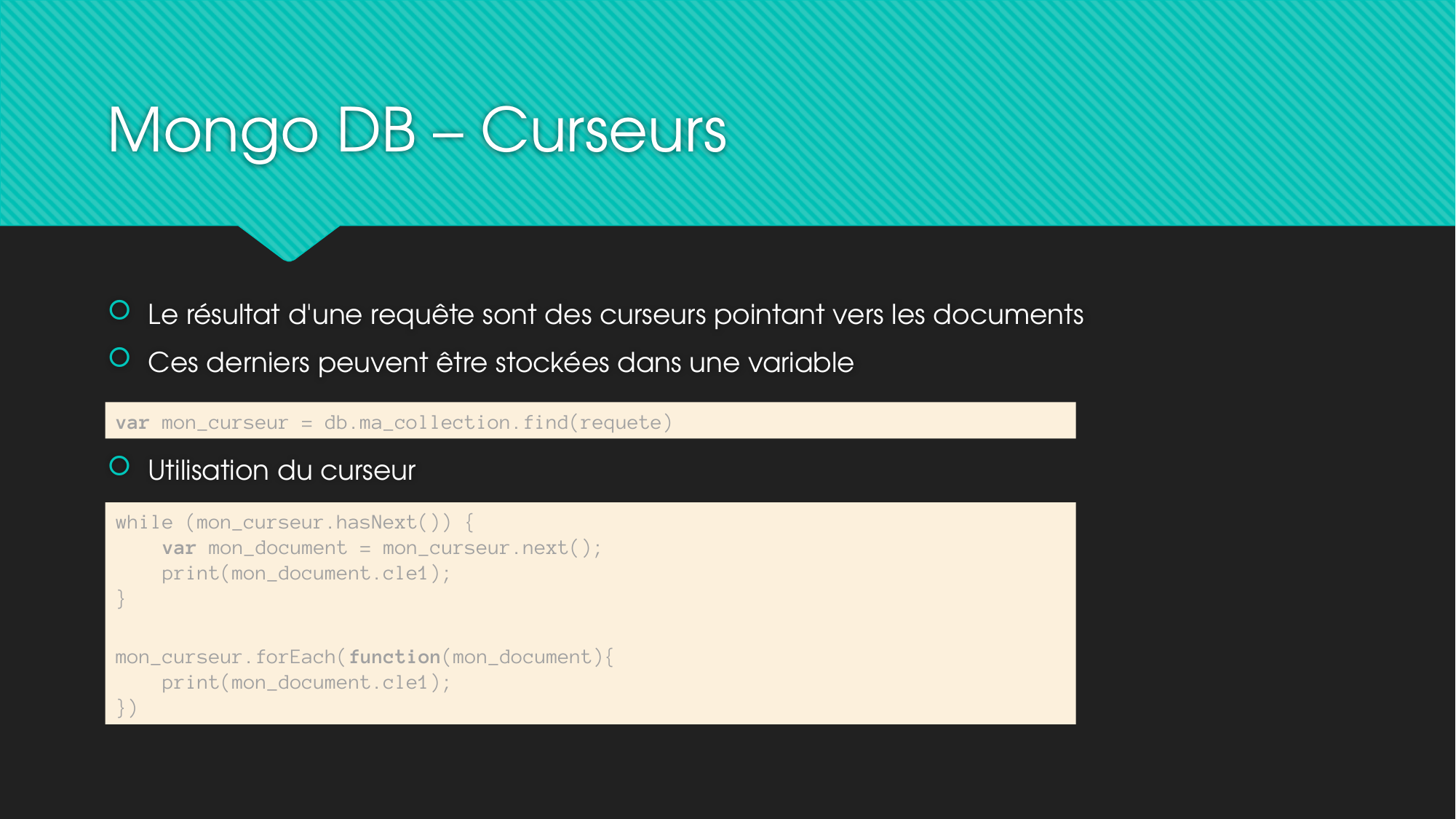

# Mongo DB – Curseurs
Le résultat d'une requête sont des curseurs pointant vers les documents
Ces derniers peuvent être stockées dans une variable
var mon_curseur = db.ma_collection.find(requete)
Utilisation du curseur
while (mon_curseur.hasNext()) {
    var mon_document = mon_curseur.next();
    print(mon_document.cle1);
}

mon_curseur.forEach(function(mon_document){
    print(mon_document.cle1);
})